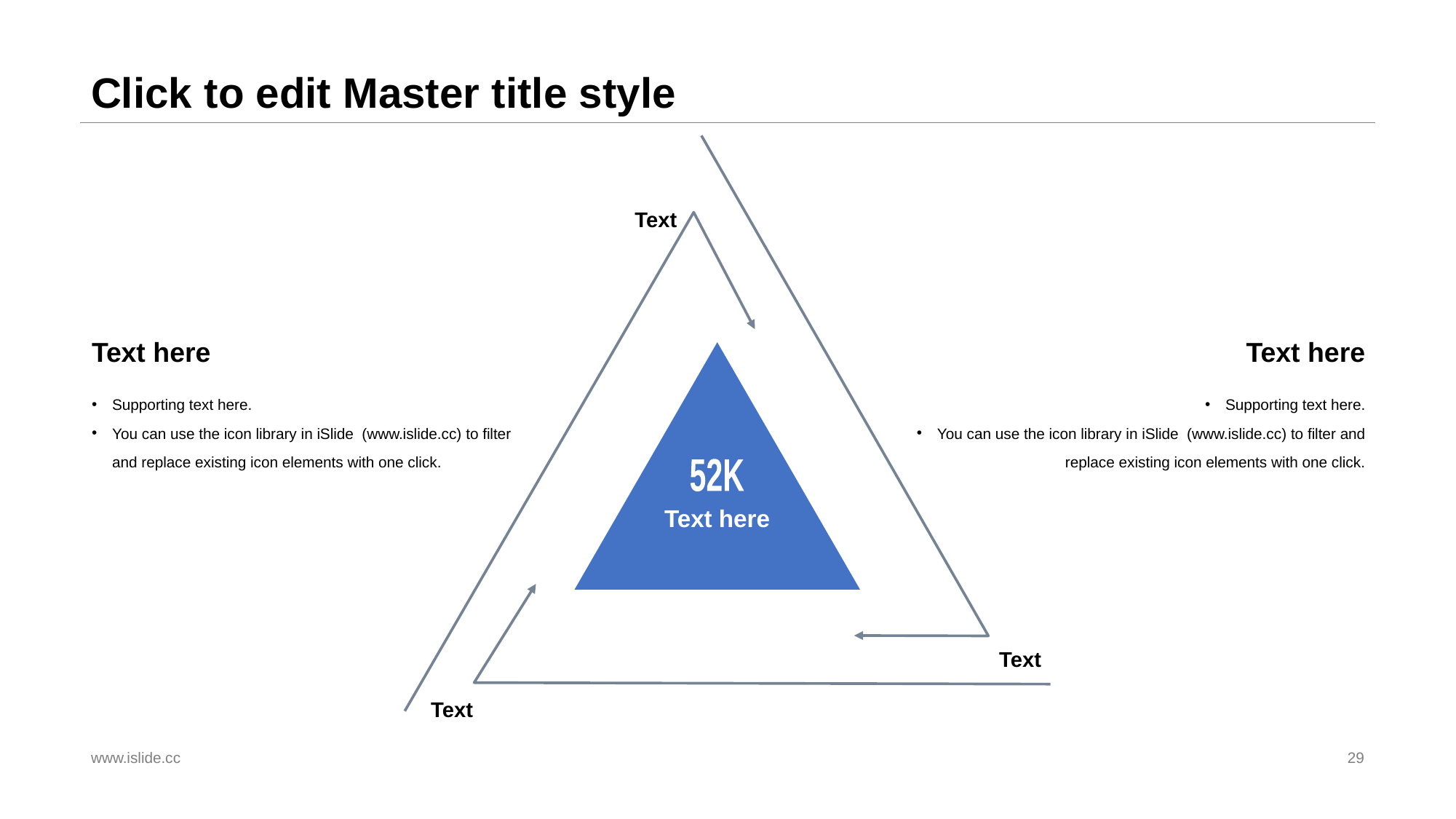

# Click to edit Master title style

Text

Text here
Text here

Supporting text here.
You can use the icon library in iSlide  (www.islide.cc) to filter and replace existing icon elements with one click.
Supporting text here.
You can use the icon library in iSlide  (www.islide.cc) to filter and replace existing icon elements with one click.
52K
Text here

Text
Text
www.islide.cc
29